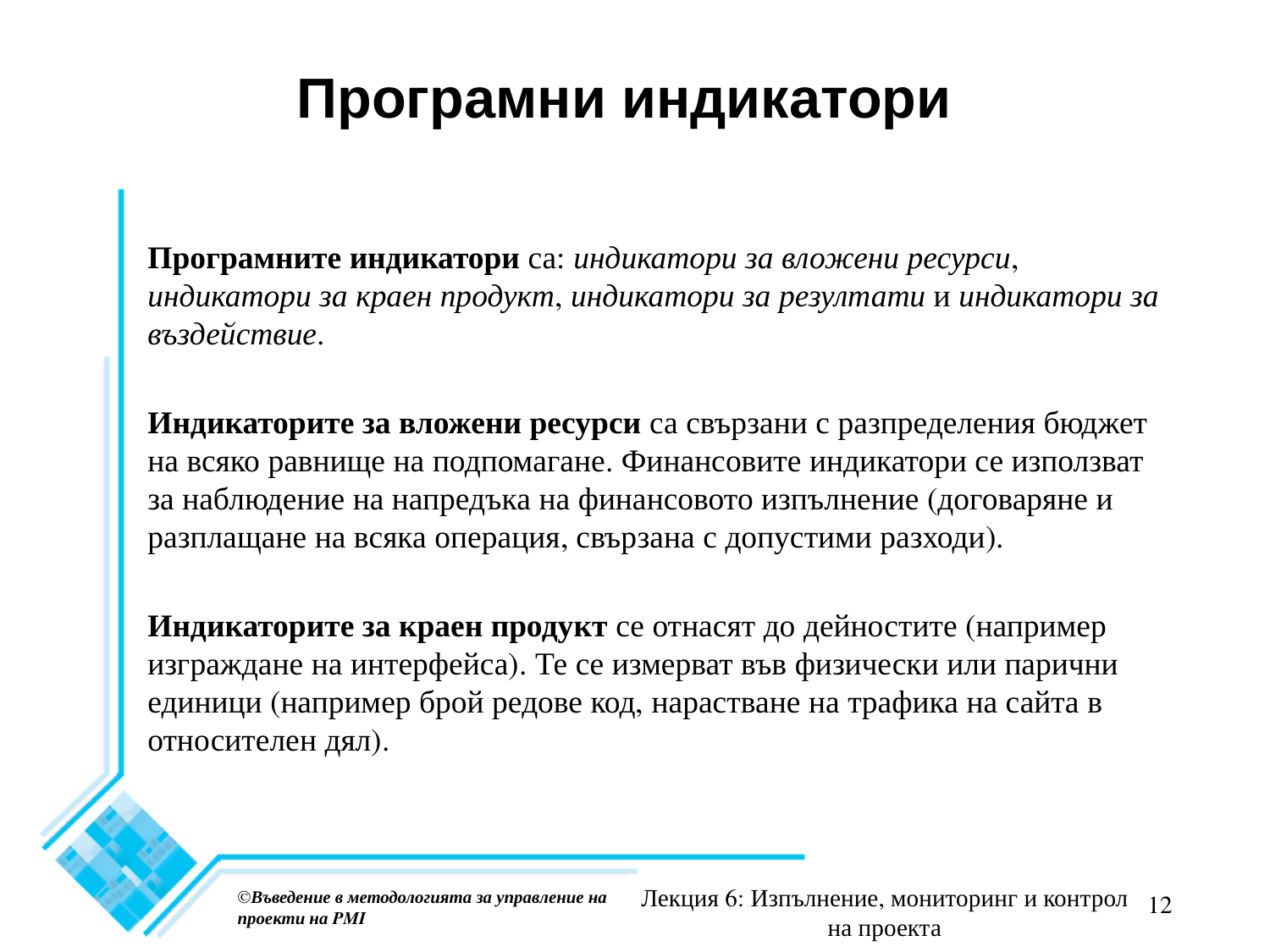

# Програмни индикатори

Програмните индикатори са: индикатори за вложени ресурси, индикатори за краен продукт, индикатори за резултати и индикатори за въздействие.

Индикаторите за вложени ресурси са свързани с разпределения бюджет на всяко равнище на подпомагане. Финансовите индикатори се използват за наблюдение на напредъка на финансовото изпълнение (договаряне и разплащане на всяка операция, свързана с допустими разходи).

Индикаторите за краен продукт се отнасят до дейностите (например изграждане на интерфейса). Те се измерват във физически или парични единици (например брой редове код, нарастване на трафика на сайта в относителен дял).

Лекция 6: Изпълнение, мониторинг и контрол на проекта

©Въведение в методологията за управление на проекти на PMI

12